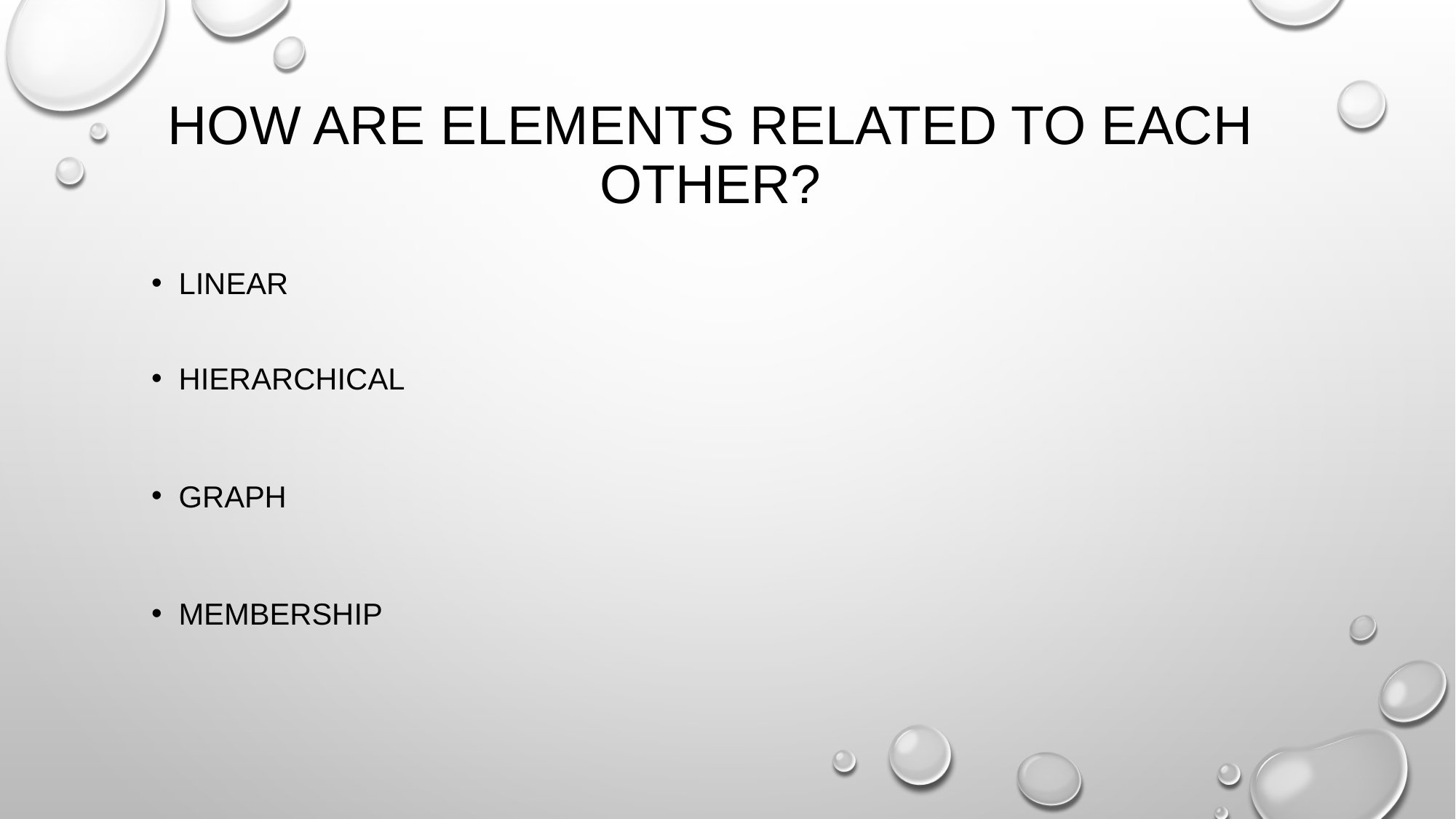

# How are elements related to each other?
Linear
Hierarchical

Graph

membership